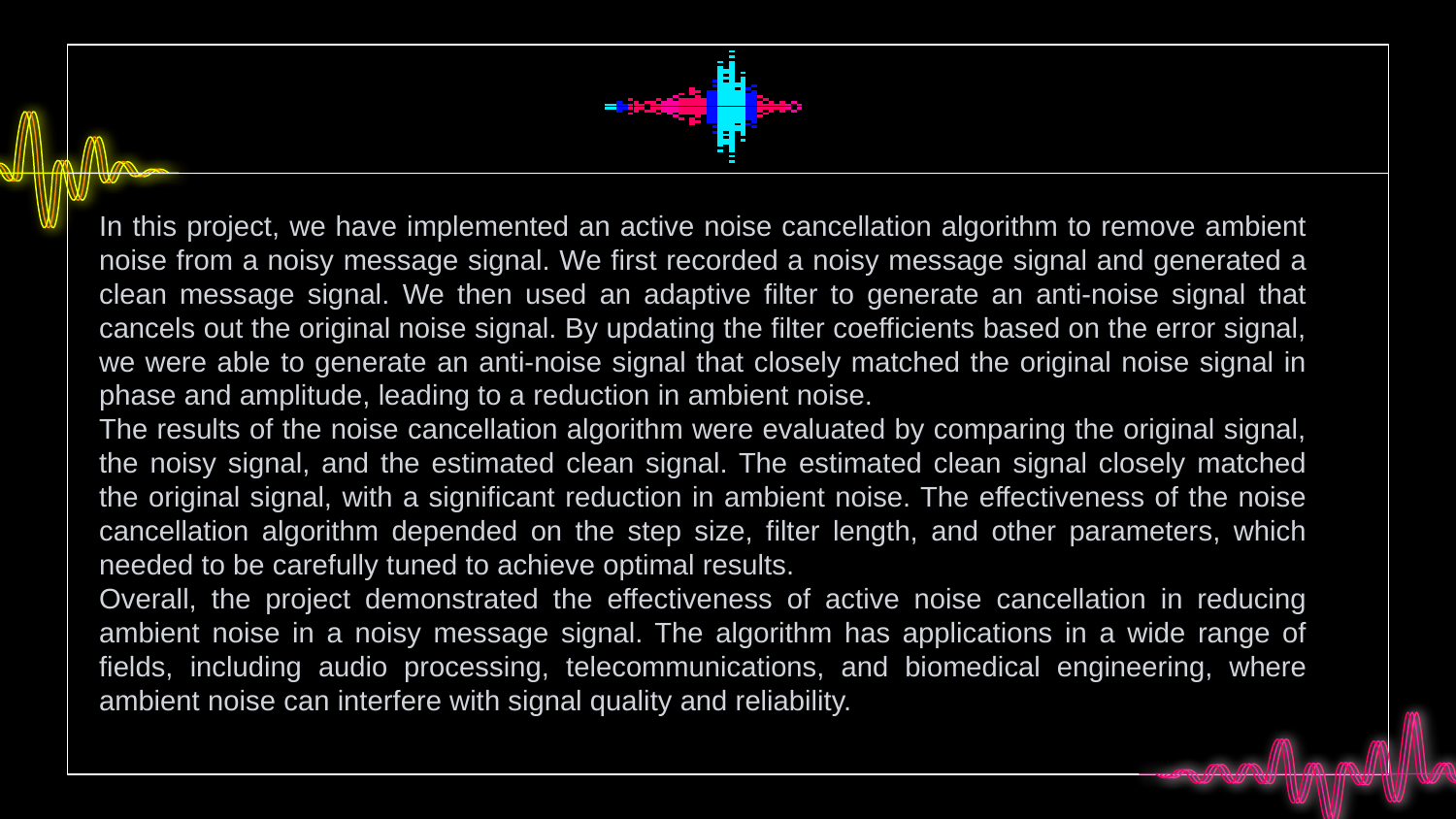

In this project, we have implemented an active noise cancellation algorithm to remove ambient noise from a noisy message signal. We first recorded a noisy message signal and generated a clean message signal. We then used an adaptive filter to generate an anti-noise signal that cancels out the original noise signal. By updating the filter coefficients based on the error signal, we were able to generate an anti-noise signal that closely matched the original noise signal in phase and amplitude, leading to a reduction in ambient noise.
The results of the noise cancellation algorithm were evaluated by comparing the original signal, the noisy signal, and the estimated clean signal. The estimated clean signal closely matched the original signal, with a significant reduction in ambient noise. The effectiveness of the noise cancellation algorithm depended on the step size, filter length, and other parameters, which needed to be carefully tuned to achieve optimal results.
Overall, the project demonstrated the effectiveness of active noise cancellation in reducing ambient noise in a noisy message signal. The algorithm has applications in a wide range of fields, including audio processing, telecommunications, and biomedical engineering, where ambient noise can interfere with signal quality and reliability.